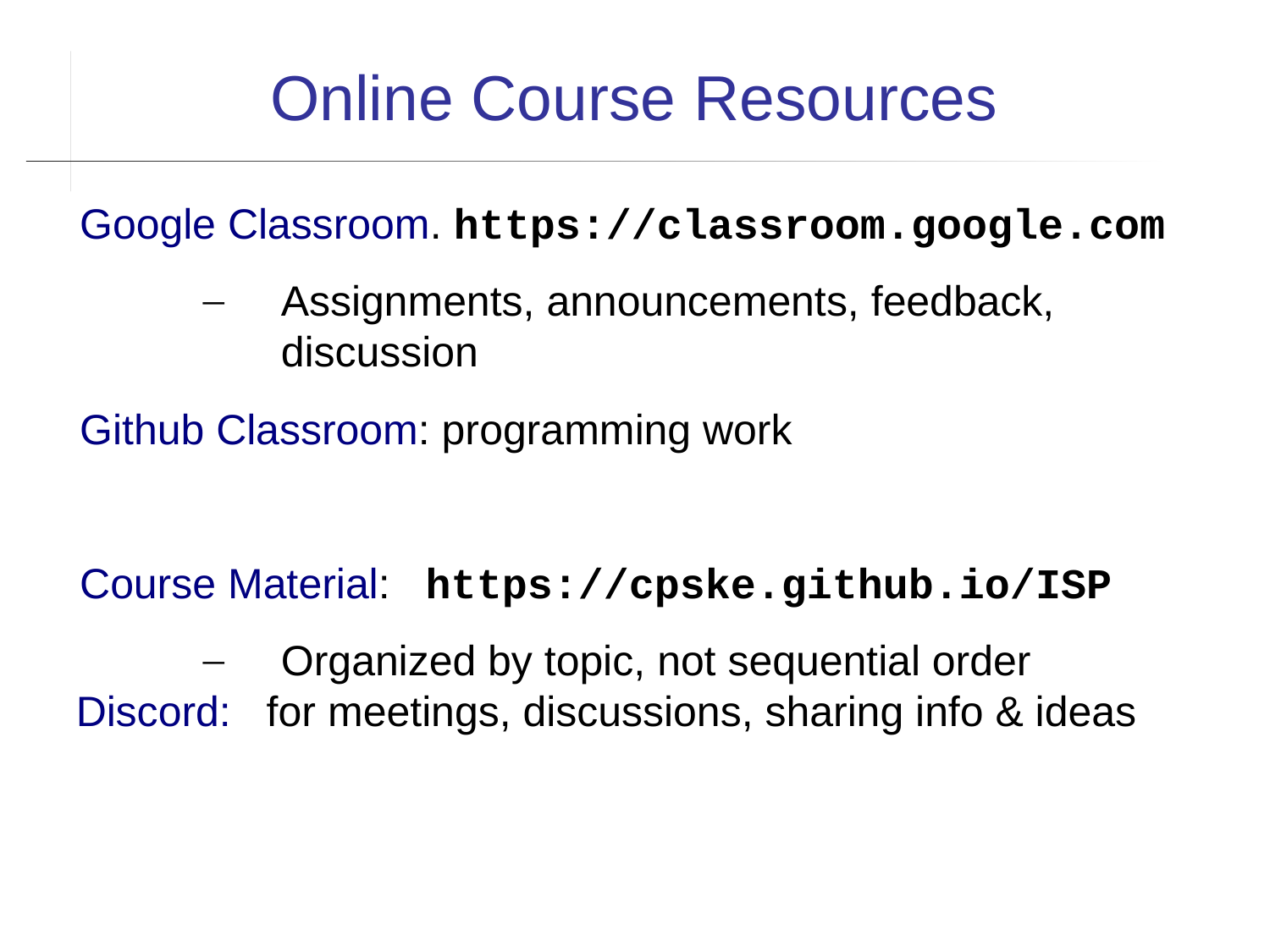

Online Course Resources
Google Classroom. https://classroom.google.com
Assignments, announcements, feedback, discussion
Github Classroom: programming work

Course Material:   https://cpske.github.io/ISP
Organized by topic, not sequential order
Discord:   for meetings, discussions, sharing info & ideas